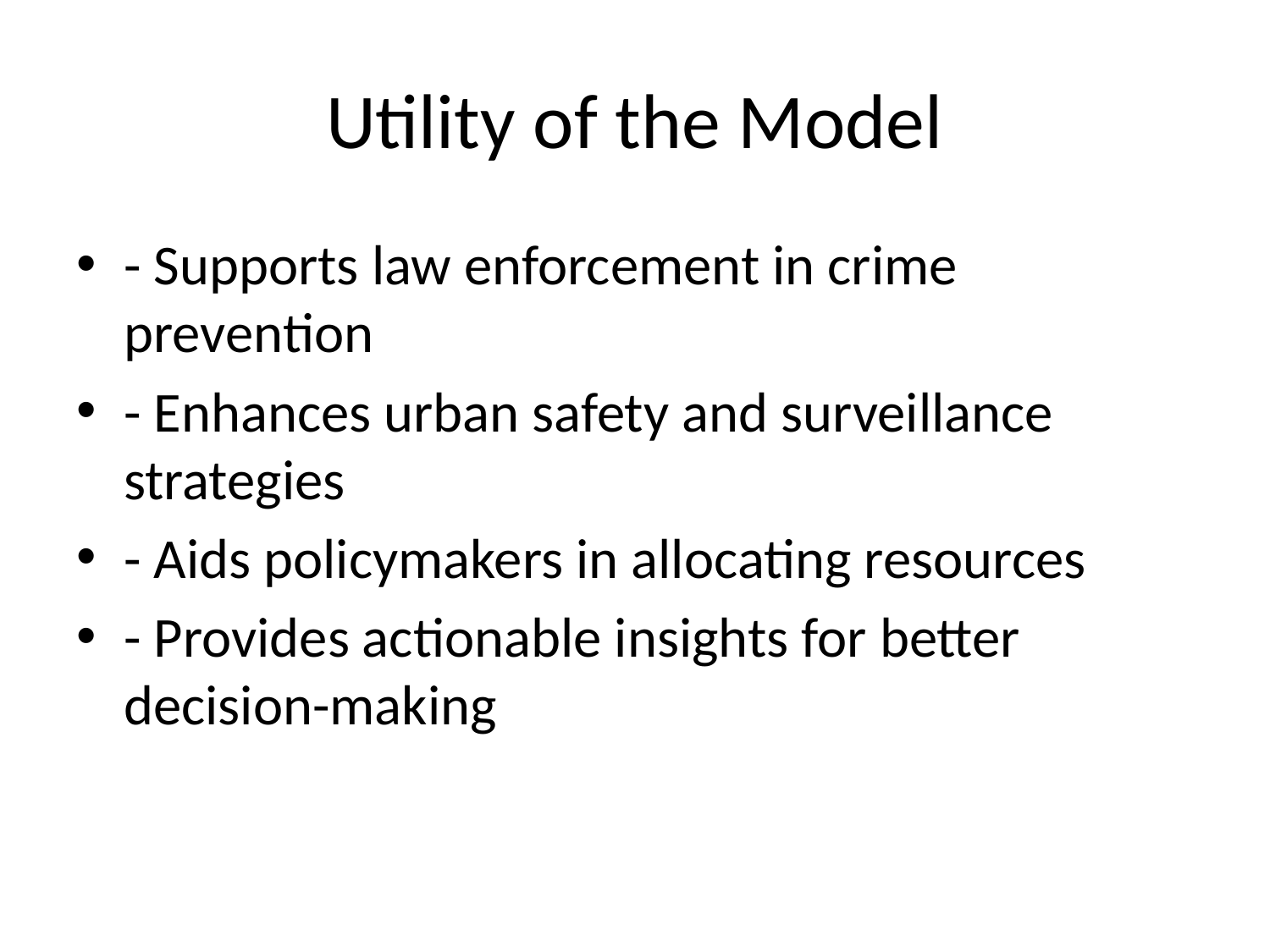

# Utility of the Model
- Supports law enforcement in crime prevention
- Enhances urban safety and surveillance strategies
- Aids policymakers in allocating resources
- Provides actionable insights for better decision-making